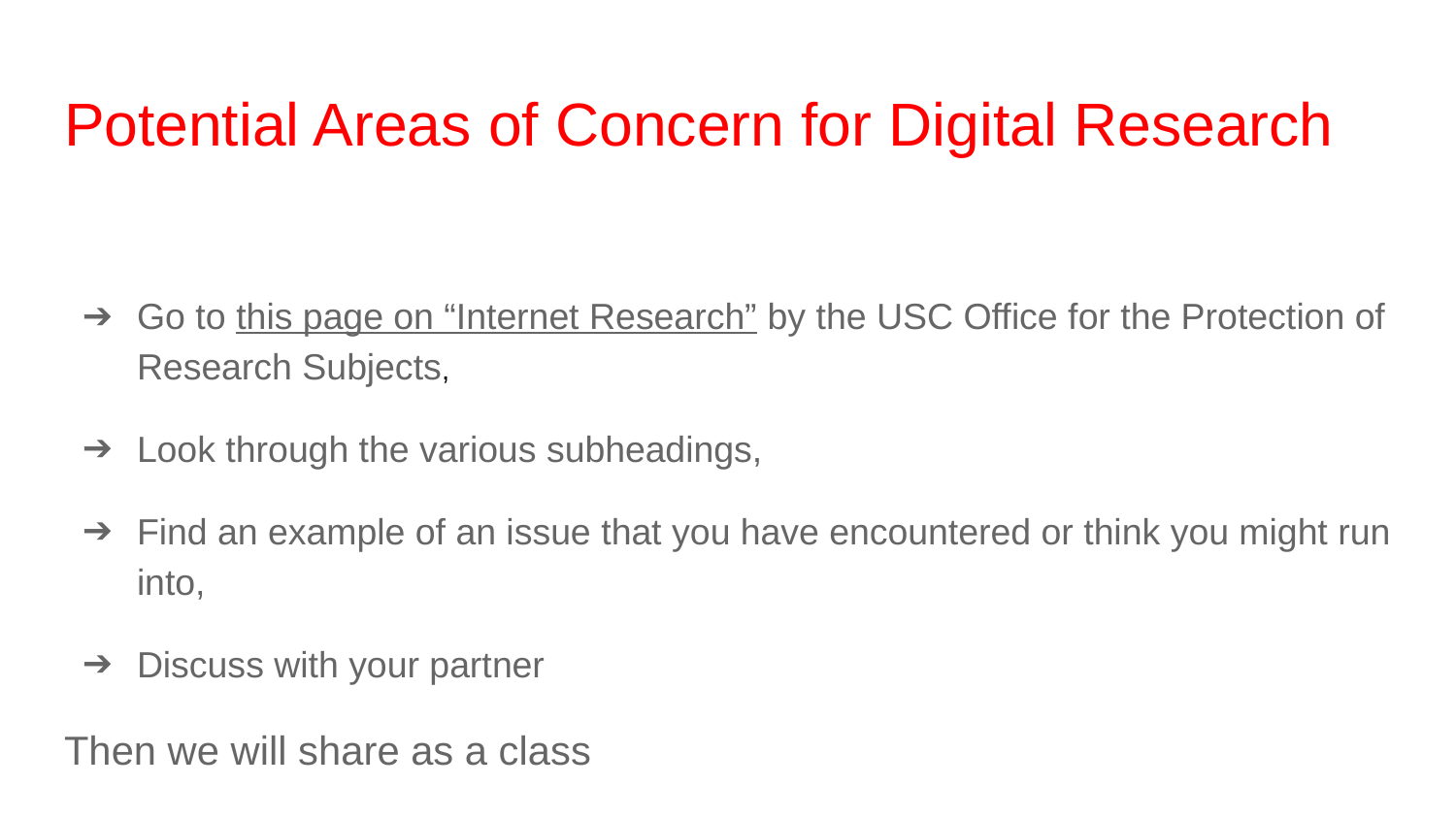

# Potential Areas of Concern for Digital Research
Go to this page on “Internet Research” by the USC Office for the Protection of Research Subjects,
Look through the various subheadings,
Find an example of an issue that you have encountered or think you might run into,
Discuss with your partner
Then we will share as a class